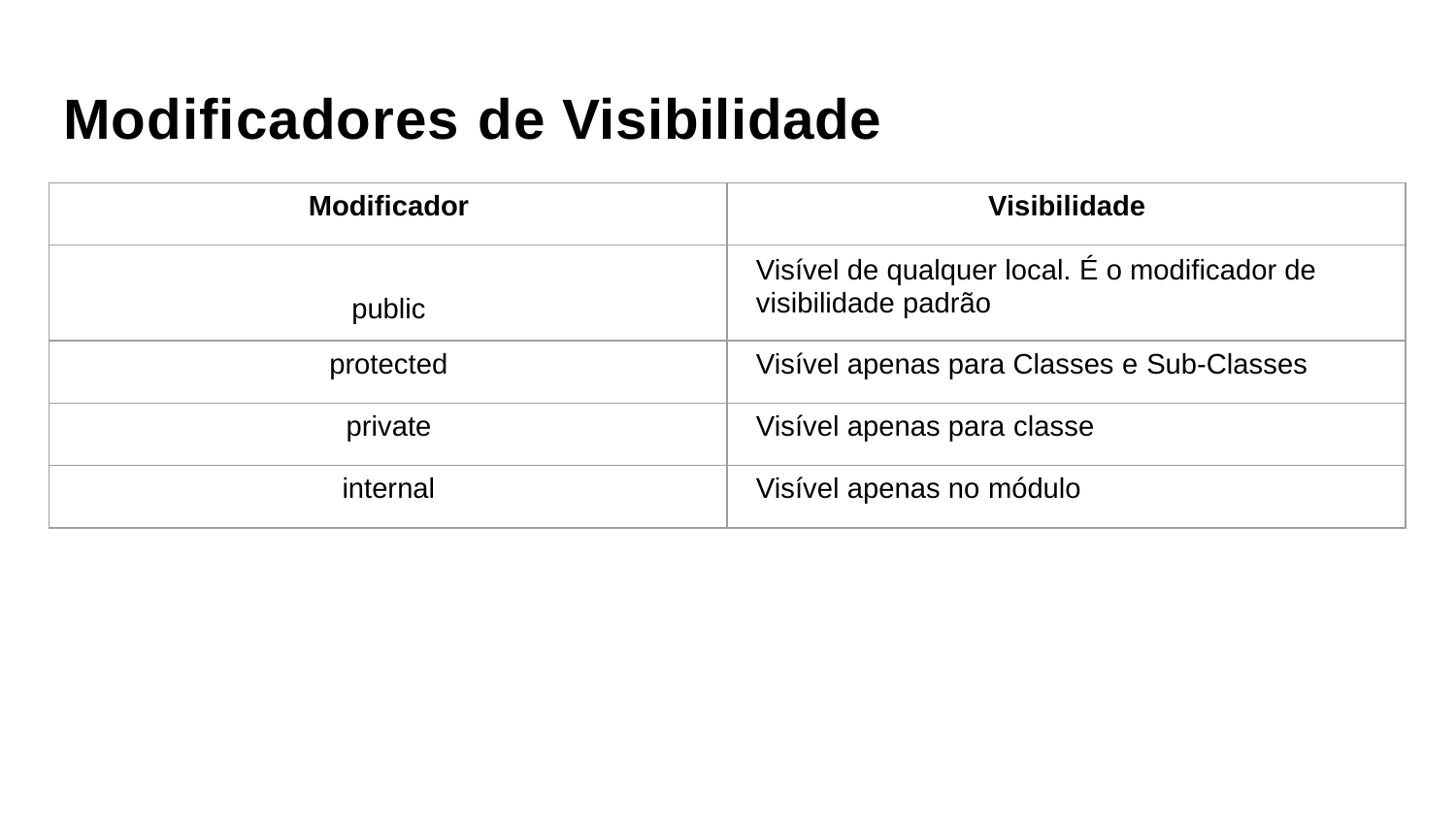

Modificadores de Visibilidade
| Modificador | Visibilidade |
| --- | --- |
| public | Visível de qualquer local. É o modificador de visibilidade padrão |
| protected | Visível apenas para Classes e Sub-Classes |
| private | Visível apenas para classe |
| internal | Visível apenas no módulo |